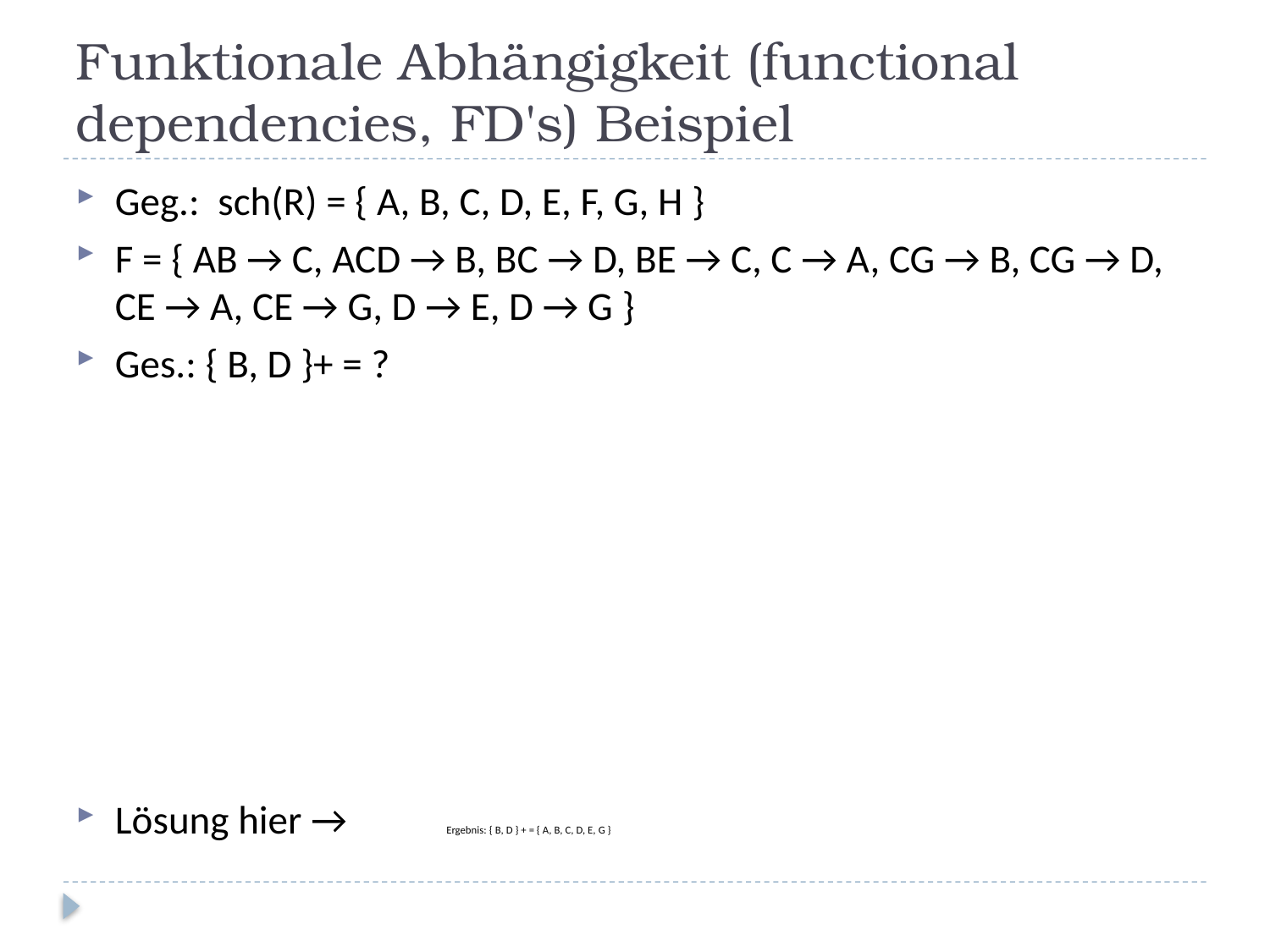

# Funktionale Abhängigkeit (functional dependencies, FD's) Beispiel
Geg.:  sch(R) = { A, B, C, D, E, F, G, H }
F = { AB → C, ACD → B, BC → D, BE → C, C → A, CG → B, CG → D, CE → A, CE → G, D → E, D → G }
Ges.: { B, D }+ = ?

Lösung hier →																Ergebnis: { B, D } + = { A, B, C, D, E, G }